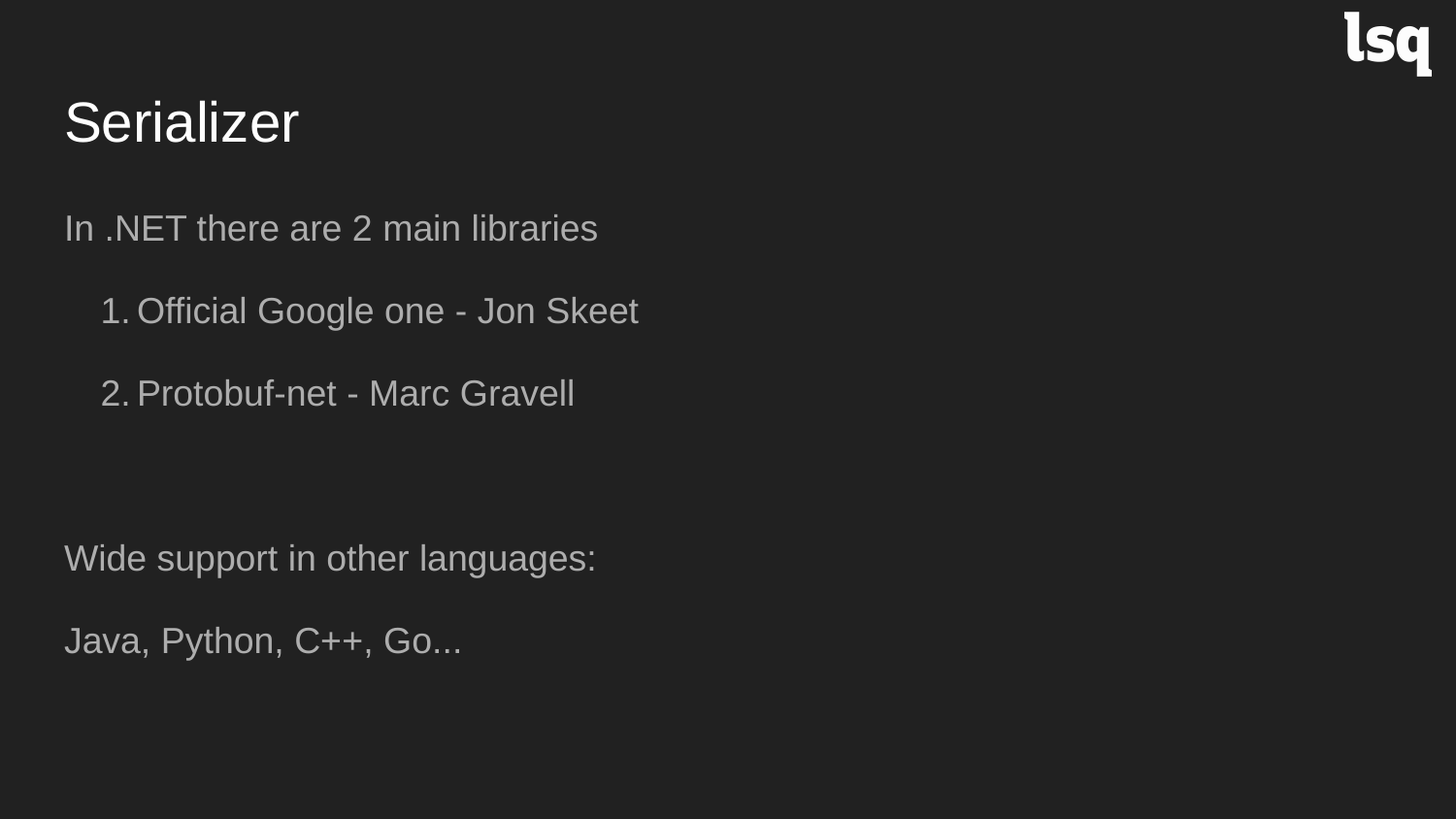

# Serializer
In .NET there are 2 main libraries
Official Google one - Jon Skeet
Protobuf-net - Marc Gravell

Wide support in other languages:
Java, Python, C++, Go...